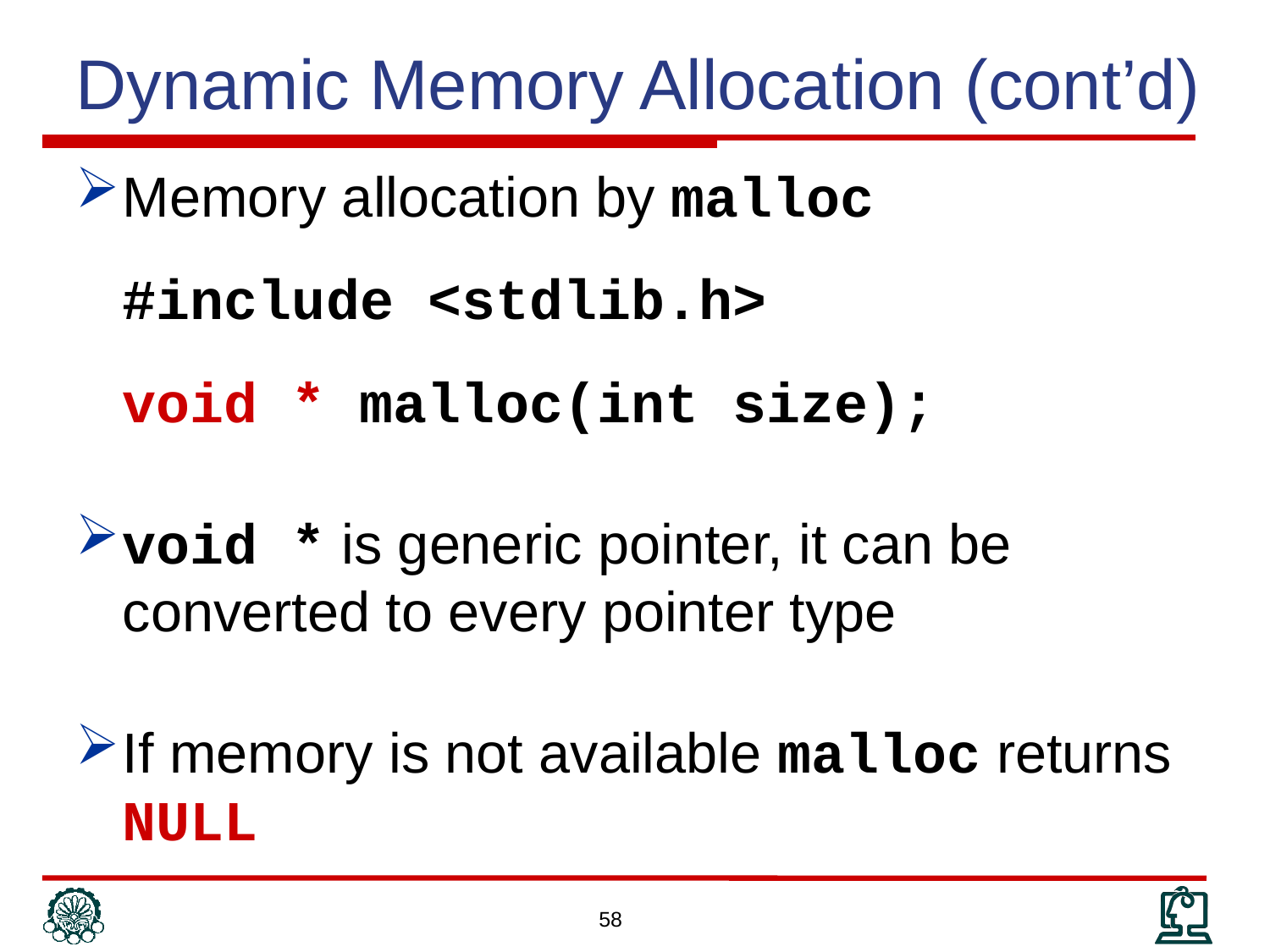

Dynamic Memory Allocation (cont’d)
Memory allocation by malloc
	#include <stdlib.h>
	void * malloc(int size);

void * is generic pointer, it can be converted to every pointer type

If memory is not available malloc returns NULL
58